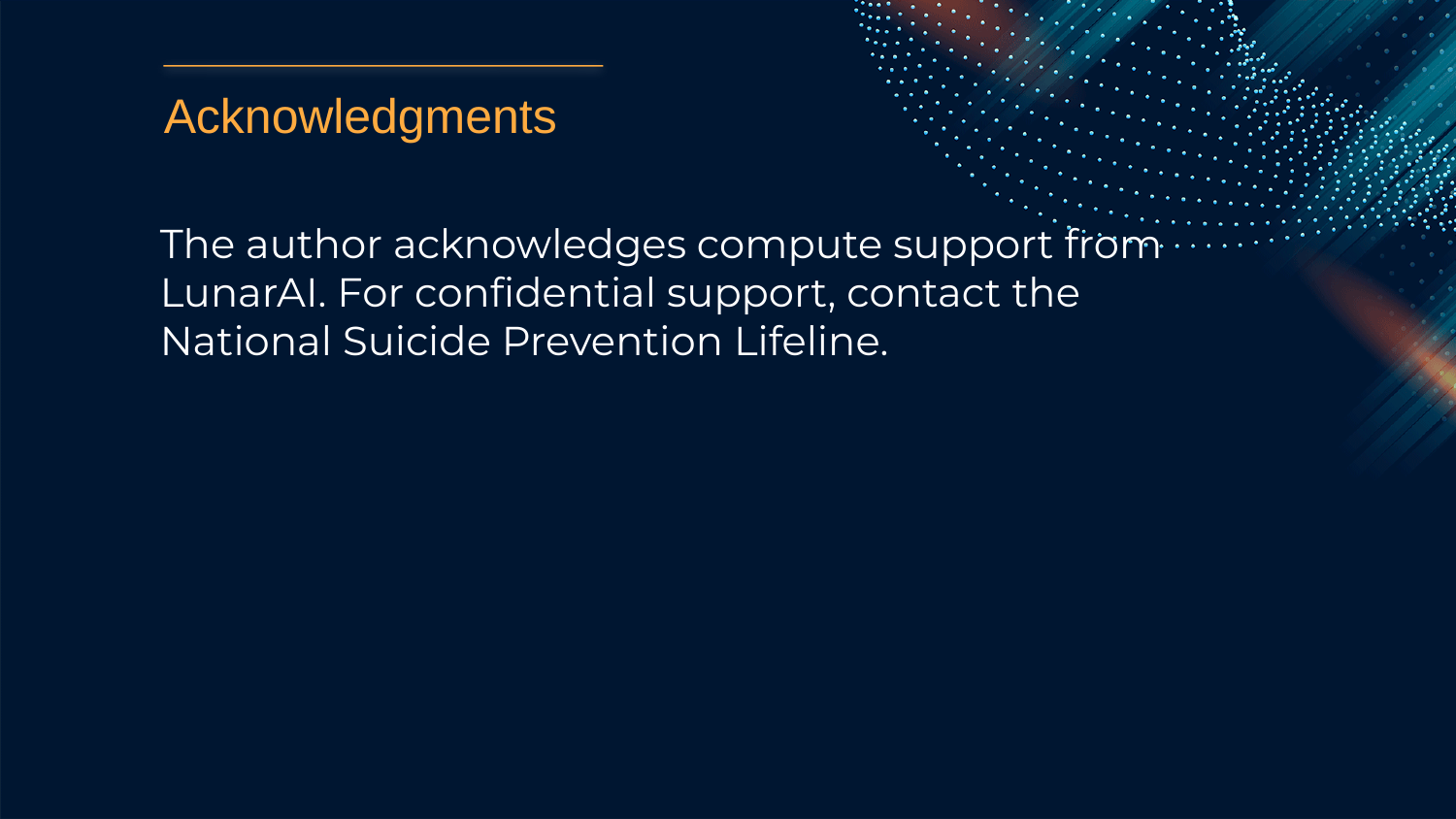

Acknowledgments
The author acknowledges compute support from LunarAI. For confidential support, contact the National Suicide Prevention Lifeline.